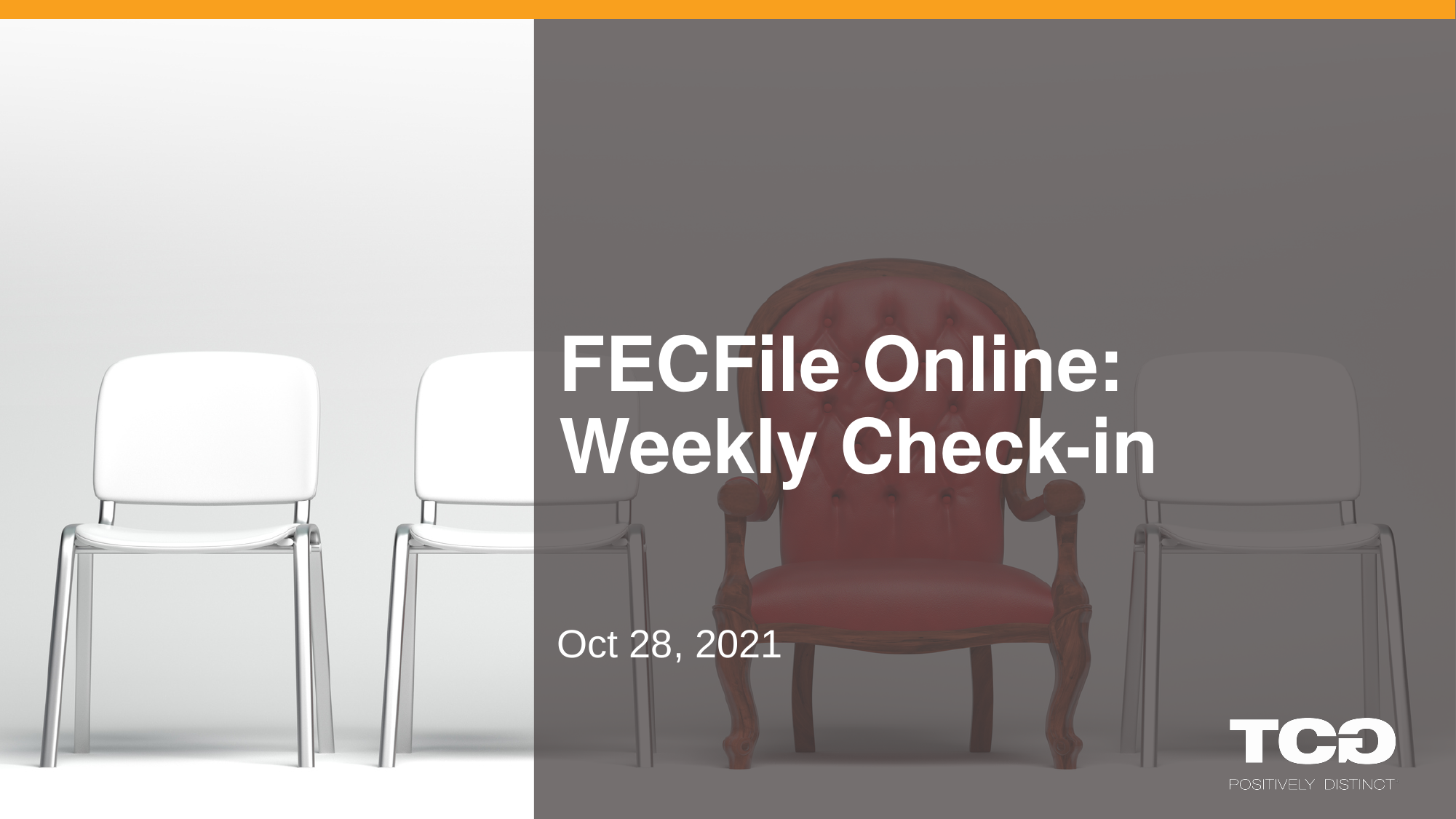

# FECFile Online:
Weekly Check-in
Oct 28, 2021